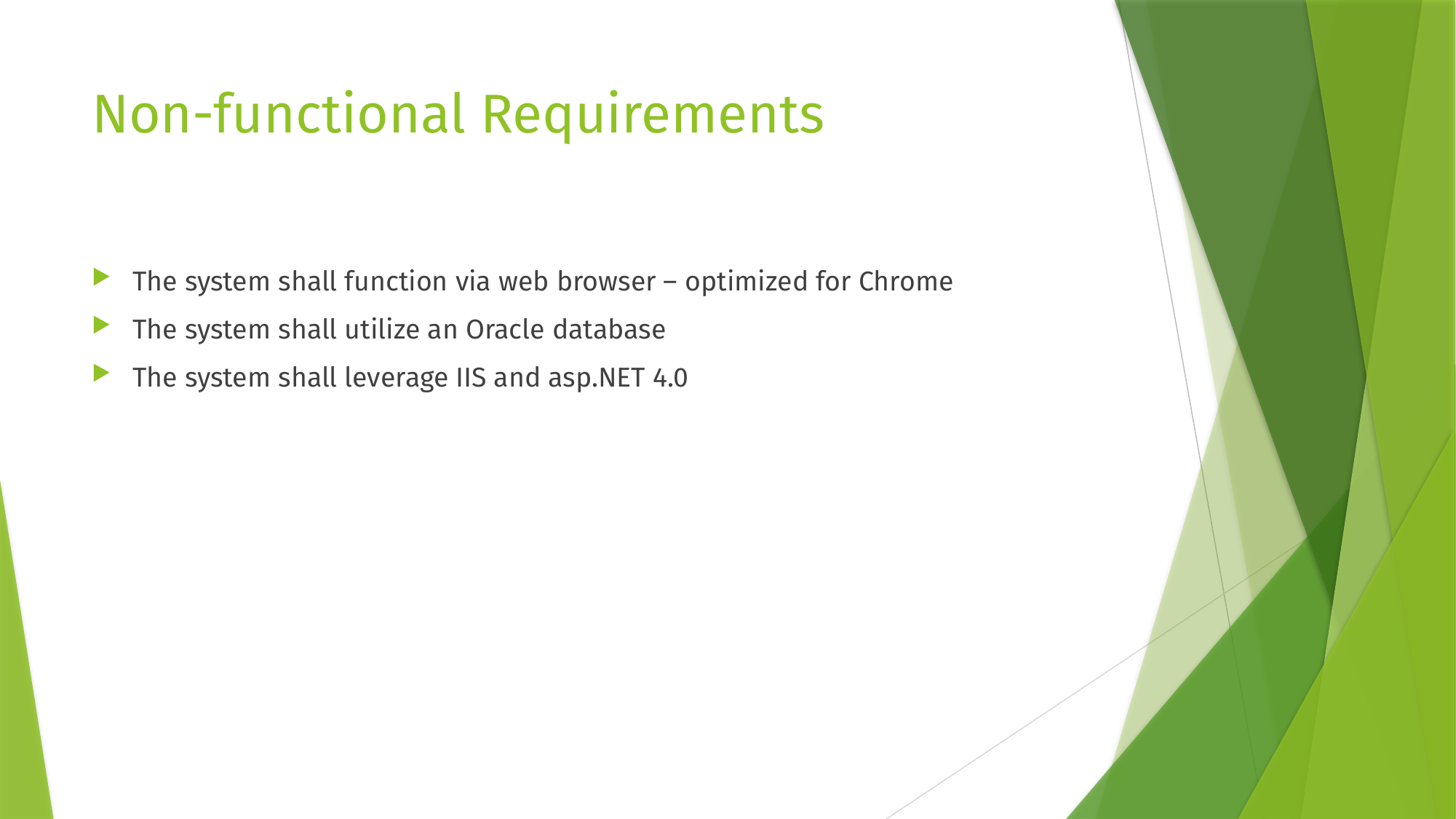

# Non-functional Requirements
The system shall function via web browser – optimized for Chrome
The system shall utilize an Oracle database
The system shall leverage IIS and asp.NET 4.0